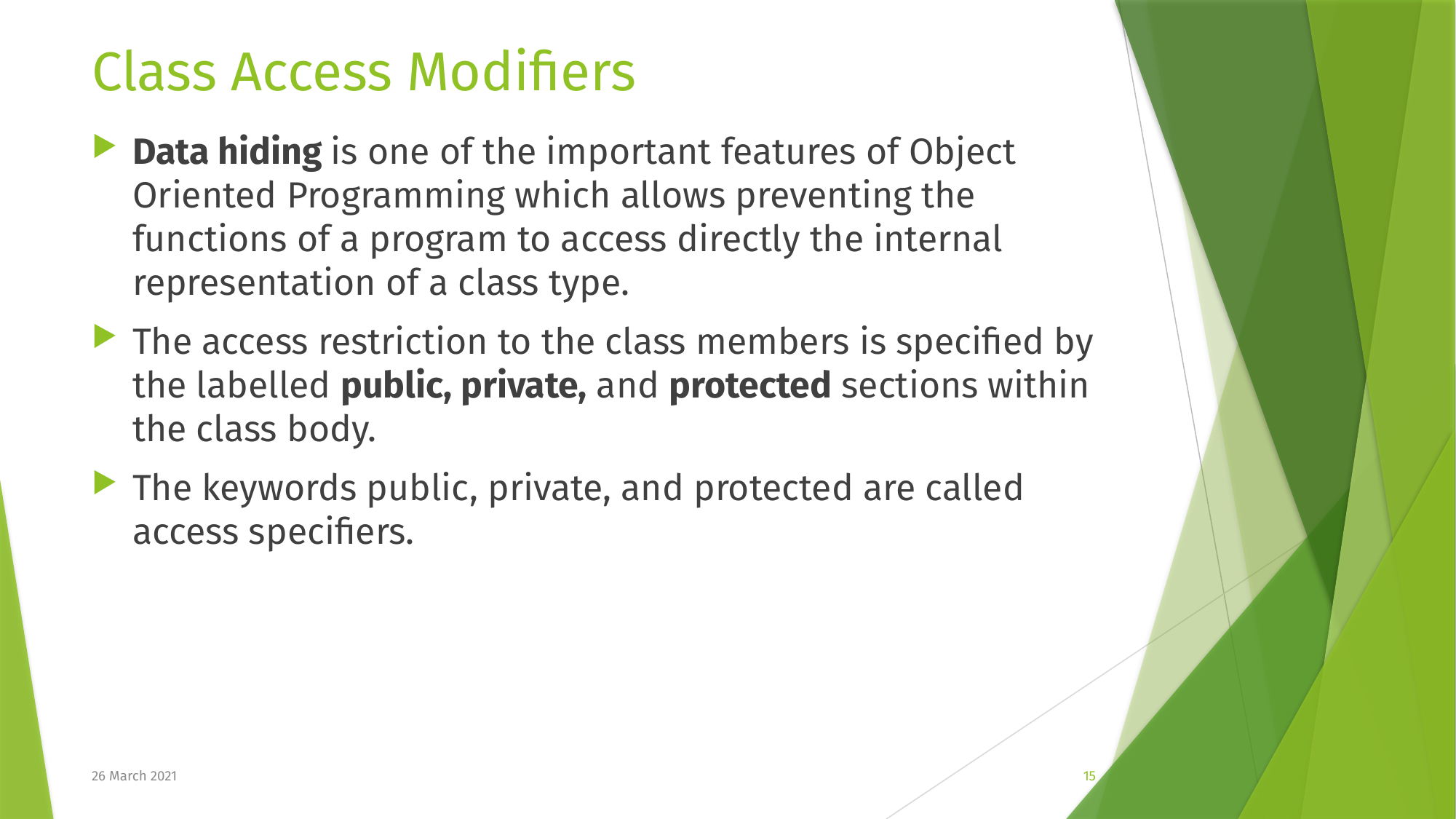

# Class Access Modifiers
Data hiding is one of the important features of Object Oriented Programming which allows preventing the functions of a program to access directly the internal representation of a class type.
The access restriction to the class members is specified by the labelled public, private, and protected sections within the class body.
The keywords public, private, and protected are called access specifiers.
26 March 2021
15